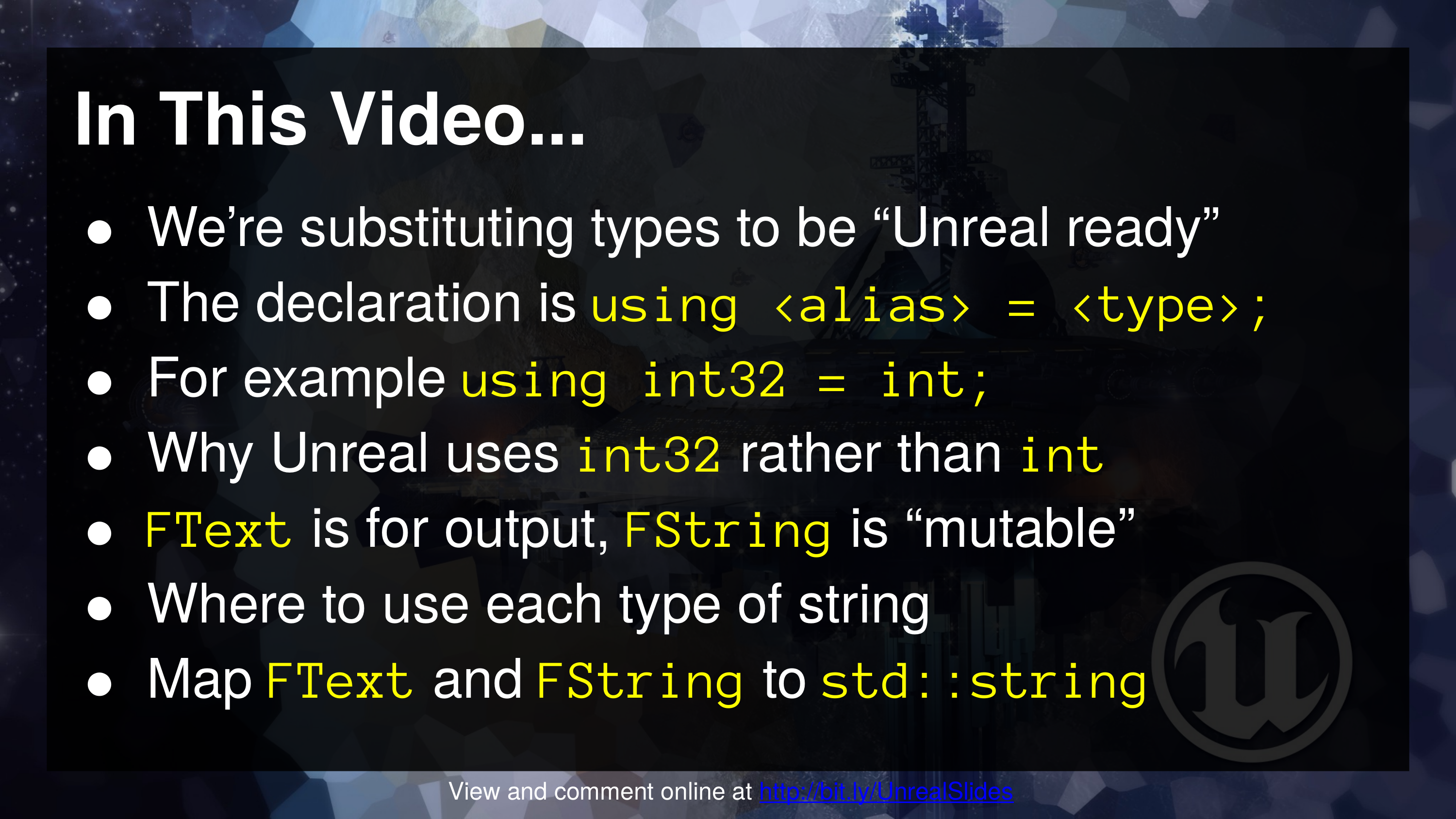

# In This Video...
We’re substituting types to be “Unreal ready”
The declaration is using <alias> = <type>;
For example using int32 = int;
Why Unreal uses int32 rather than int
FText is for output, FString is “mutable”
Where to use each type of string
Map FText and FString to std::string